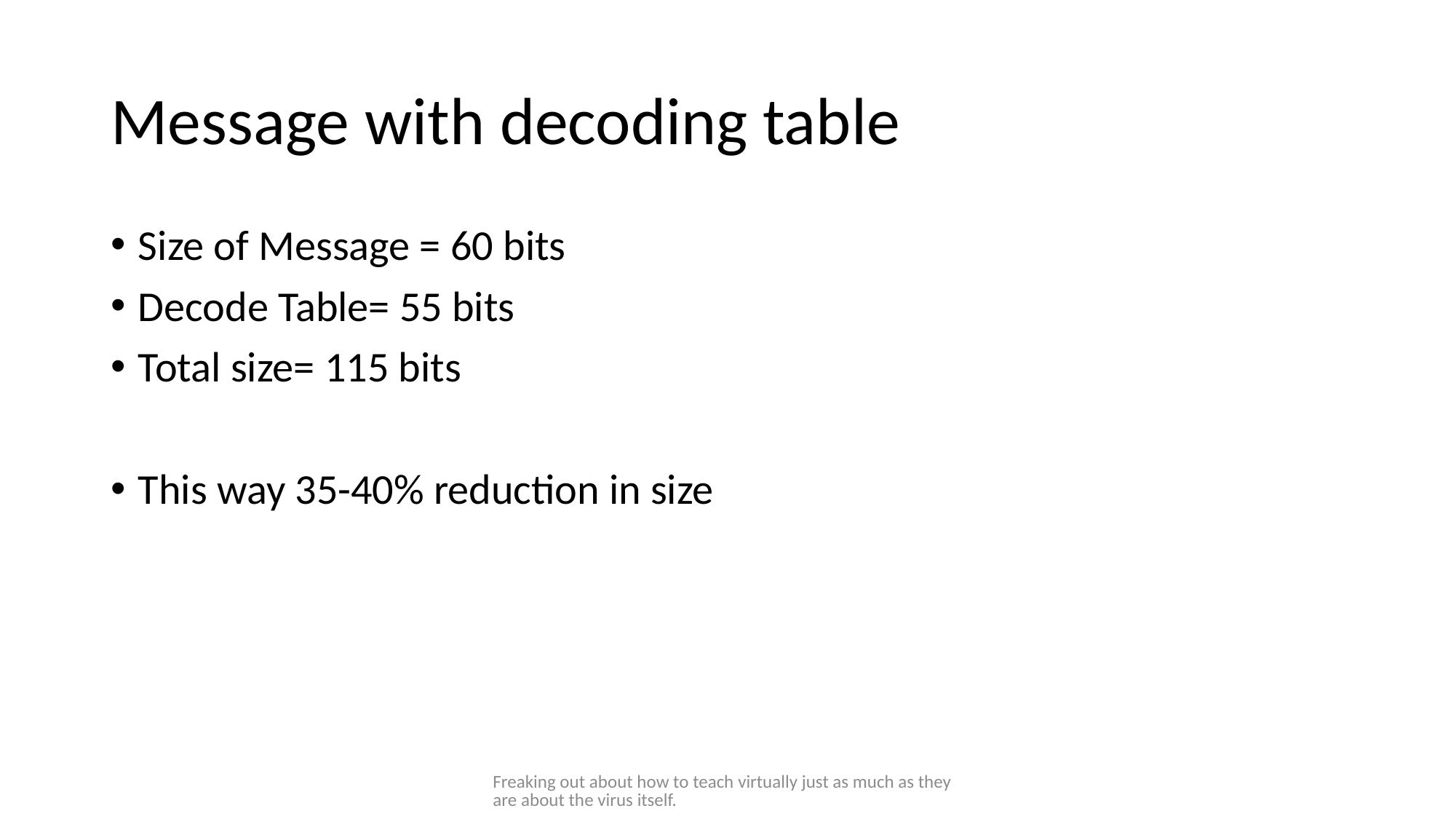

# Message with decoding table
Size of Message = 60 bits
Decode Table= 55 bits
Total size= 115 bits

This way 35-40% reduction in size
Freaking out about how to teach virtually just as much as they are about the virus itself.